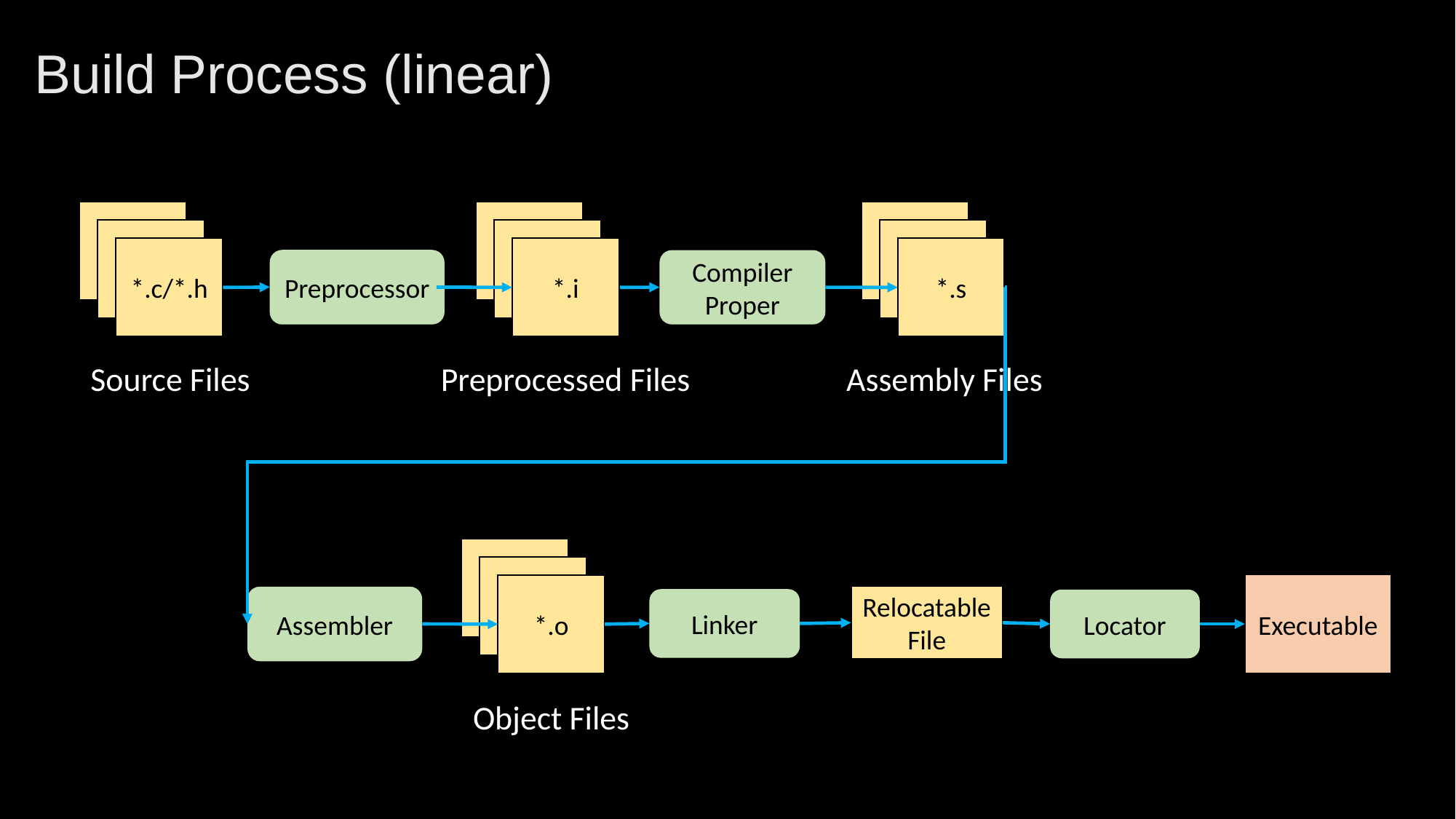

# Build Process (linear)
*.c
*.c
*.c/*.h
*.c
*.c
*.i
*.c
*.c
*.s
Preprocessor
Compiler
Proper
Assembly Files
Source Files
Preprocessed Files
*.c
*.c
*.o
Executable
Relocatable File
Assembler
Linker
Locator
Object Files